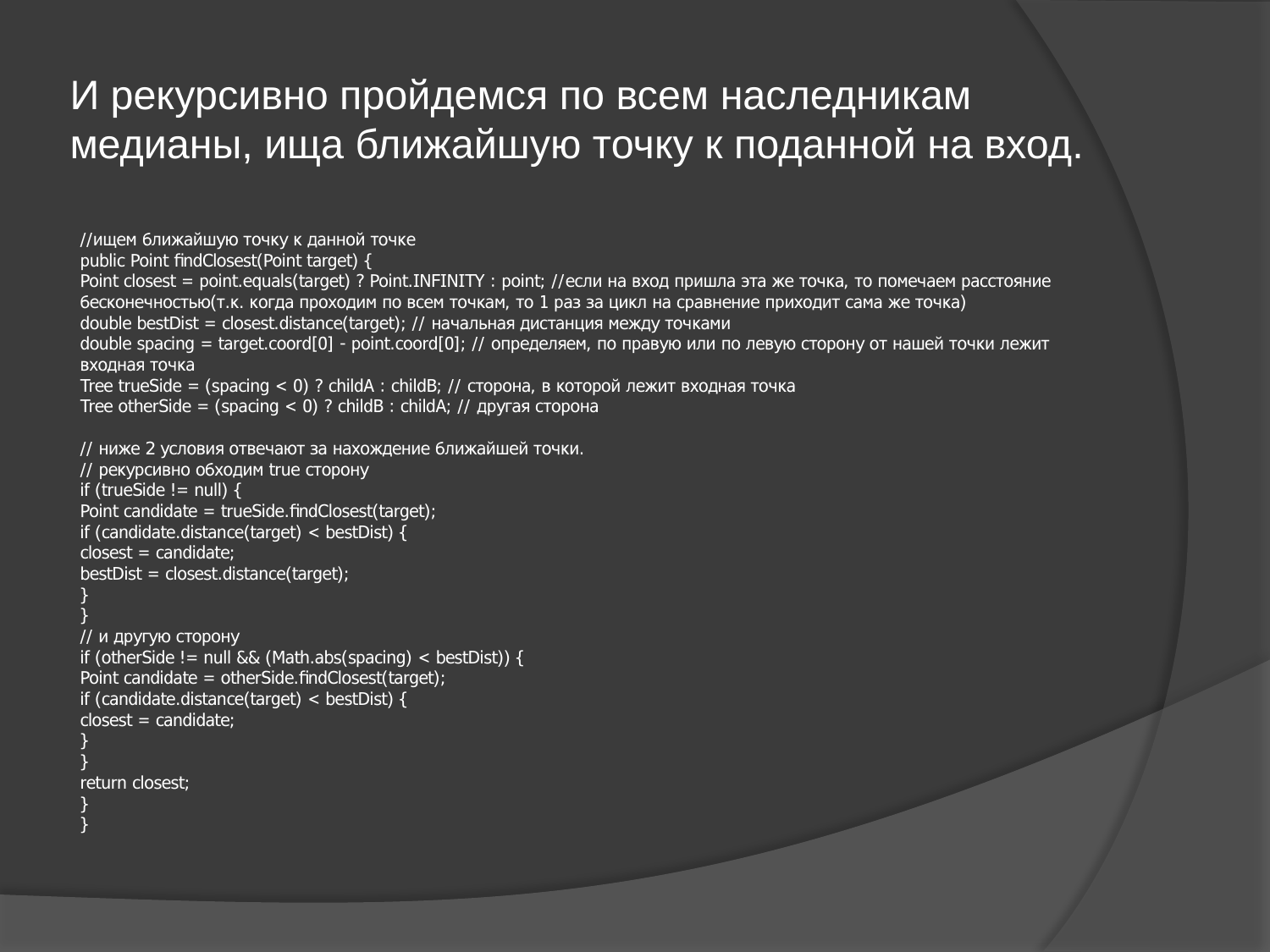

# И рекурсивно пройдемся по всем наследникам медианы, ища ближайшую точку к поданной на вход.
//ищем ближайшую точку к данной точке
public Point findClosest(Point target) {
Point closest = point.equals(target) ? Point.INFINITY : point; //если на вход пришла эта же точка, то помечаем расстояние бесконечностью(т.к. когда проходим по всем точкам, то 1 раз за цикл на сравнение приходит сама же точка)
double bestDist = closest.distance(target); // начальная дистанция между точками
double spacing = target.coord[0] - point.coord[0]; // определяем, по правую или по левую сторону от нашей точки лежит входная точка
Tree trueSide = (spacing < 0) ? childA : childB; // сторона, в которой лежит входная точка
Tree otherSide = (spacing < 0) ? childB : childA; // другая сторона
// ниже 2 условия отвечают за нахождение ближайшей точки.
// рекурсивно обходим true сторону
if (trueSide != null) {
Point candidate = trueSide.findClosest(target);
if (candidate.distance(target) < bestDist) {
closest = candidate;
bestDist = closest.distance(target);
}
}
// и другую сторону
if (otherSide != null && (Math.abs(spacing) < bestDist)) {
Point candidate = otherSide.findClosest(target);
if (candidate.distance(target) < bestDist) {
closest = candidate;
}
}
return closest;
}
}